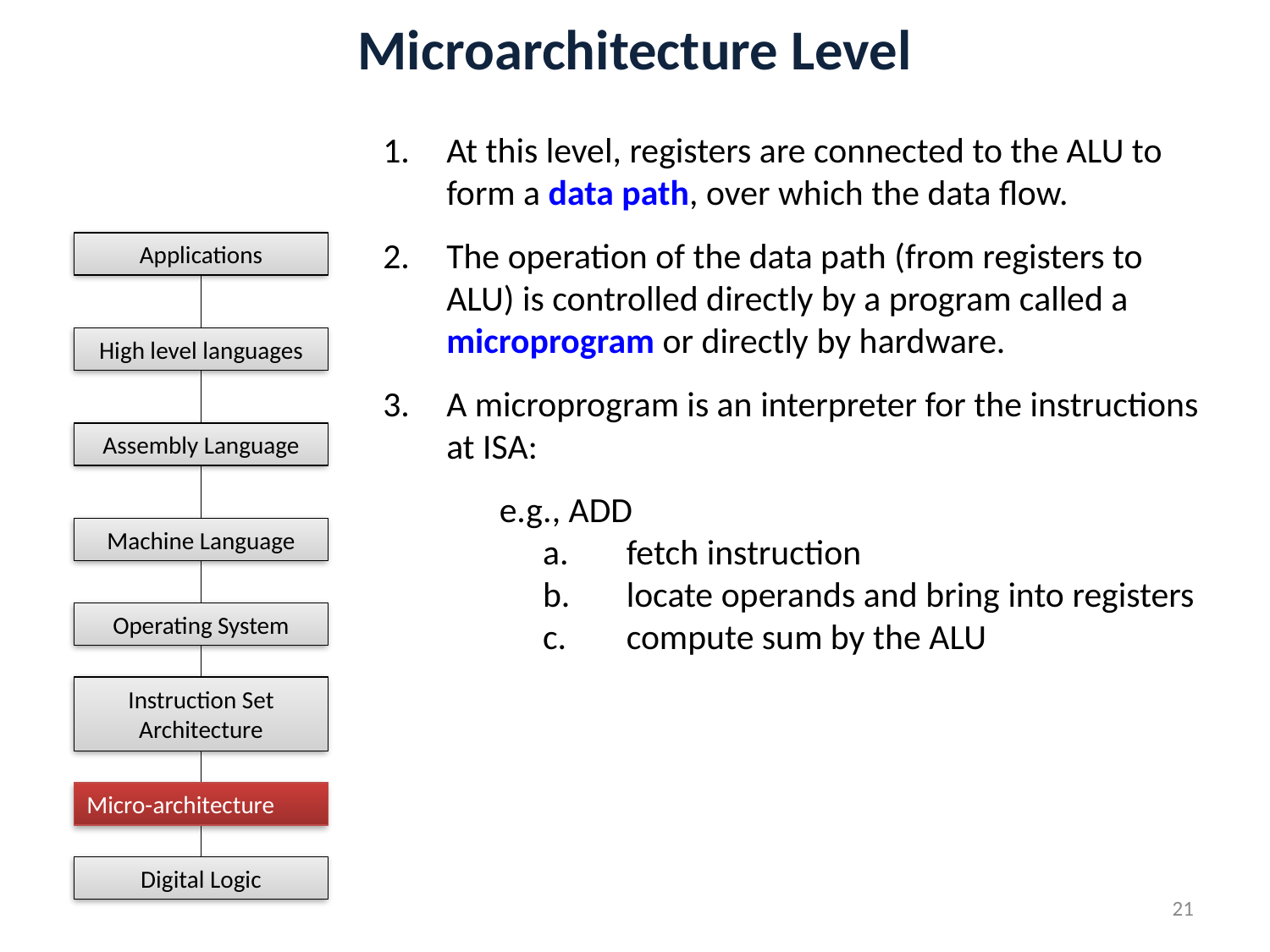

# Microarchitecture Level
At this level, registers are connected to the ALU to form a data path, over which the data flow.
The operation of the data path (from registers to ALU) is controlled directly by a program called a microprogram or directly by hardware.
A microprogram is an interpreter for the instructions at ISA:
	e.g., ADD
fetch instruction
locate operands and bring into registers
compute sum by the ALU
Applications
High level languages
Assembly Language
Machine Language
Operating System
Instruction Set Architecture
Micro-architecture
Digital Logic
21